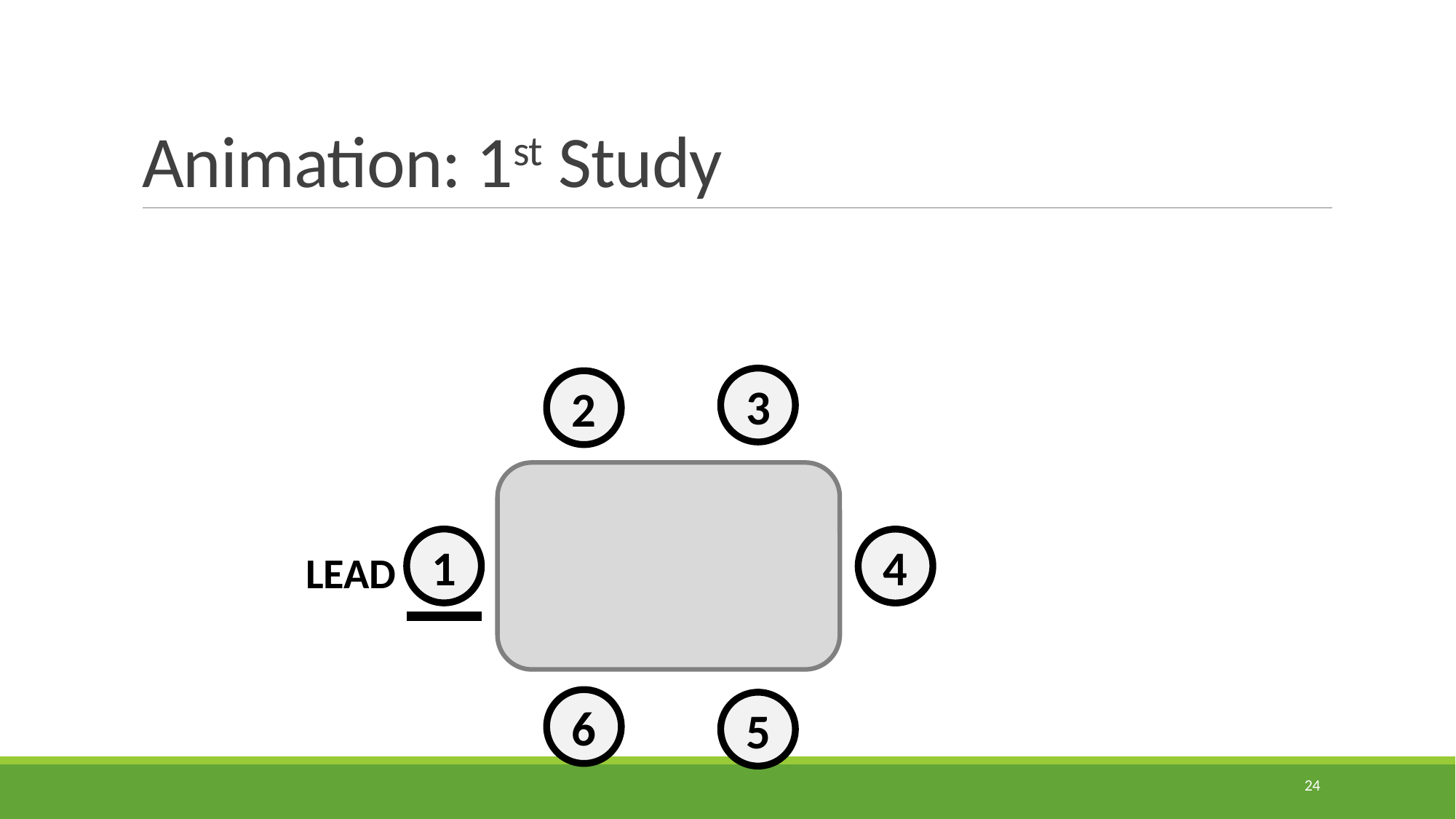

# Animation: 1st Study
3
2

1
4
LEAD
6
5
24